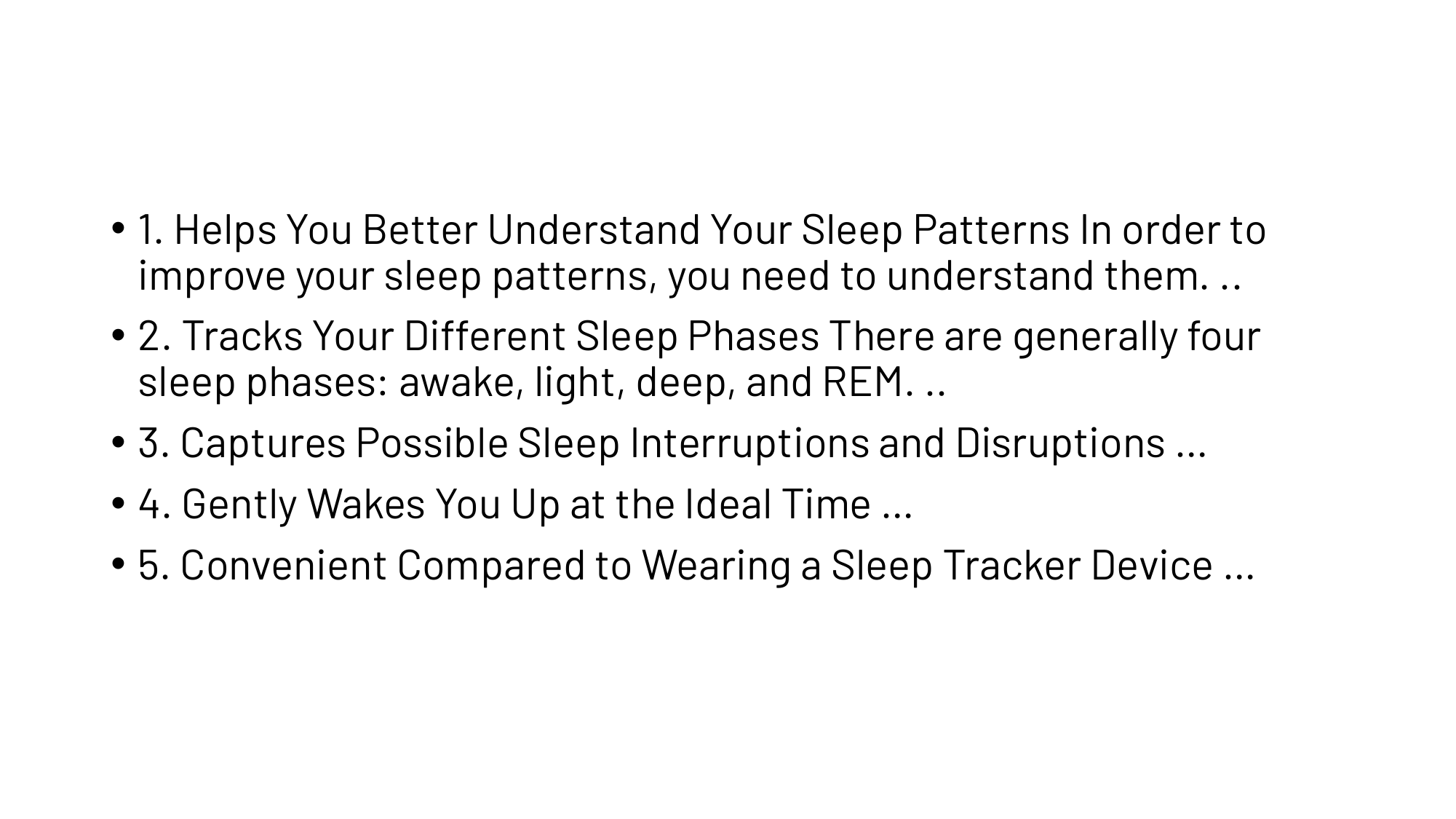

1. Helps You Better Understand Your Sleep Patterns In order to improve your sleep patterns, you need to understand them. ..
2. Tracks Your Different Sleep Phases There are generally four sleep phases: awake, light, deep, and REM. ..
3. Captures Possible Sleep Interruptions and Disruptions …
4. Gently Wakes You Up at the Ideal Time …
5. Convenient Compared to Wearing a Sleep Tracker Device …